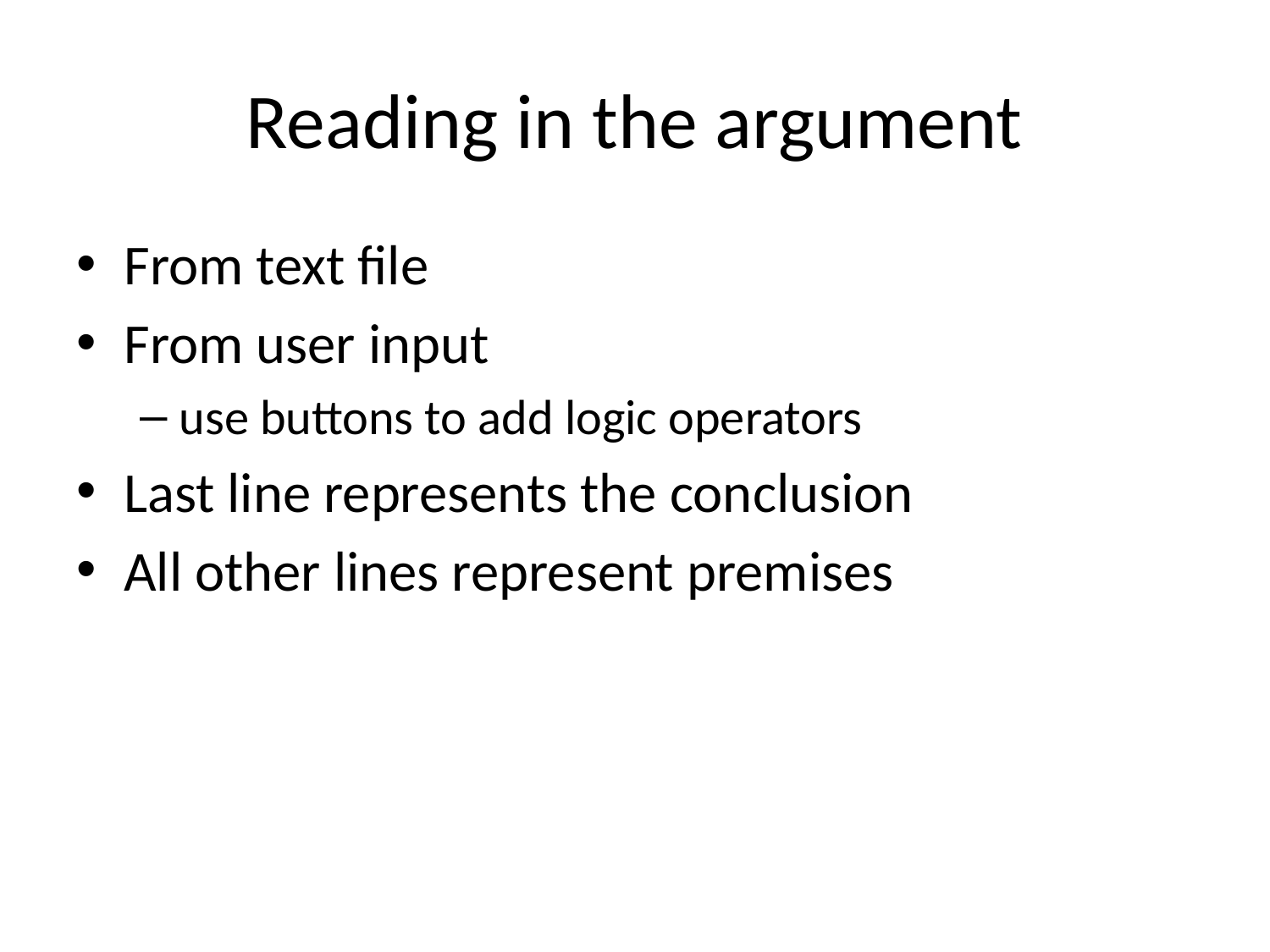

# Reading in the argument
From text file
From user input
use buttons to add logic operators
Last line represents the conclusion
All other lines represent premises